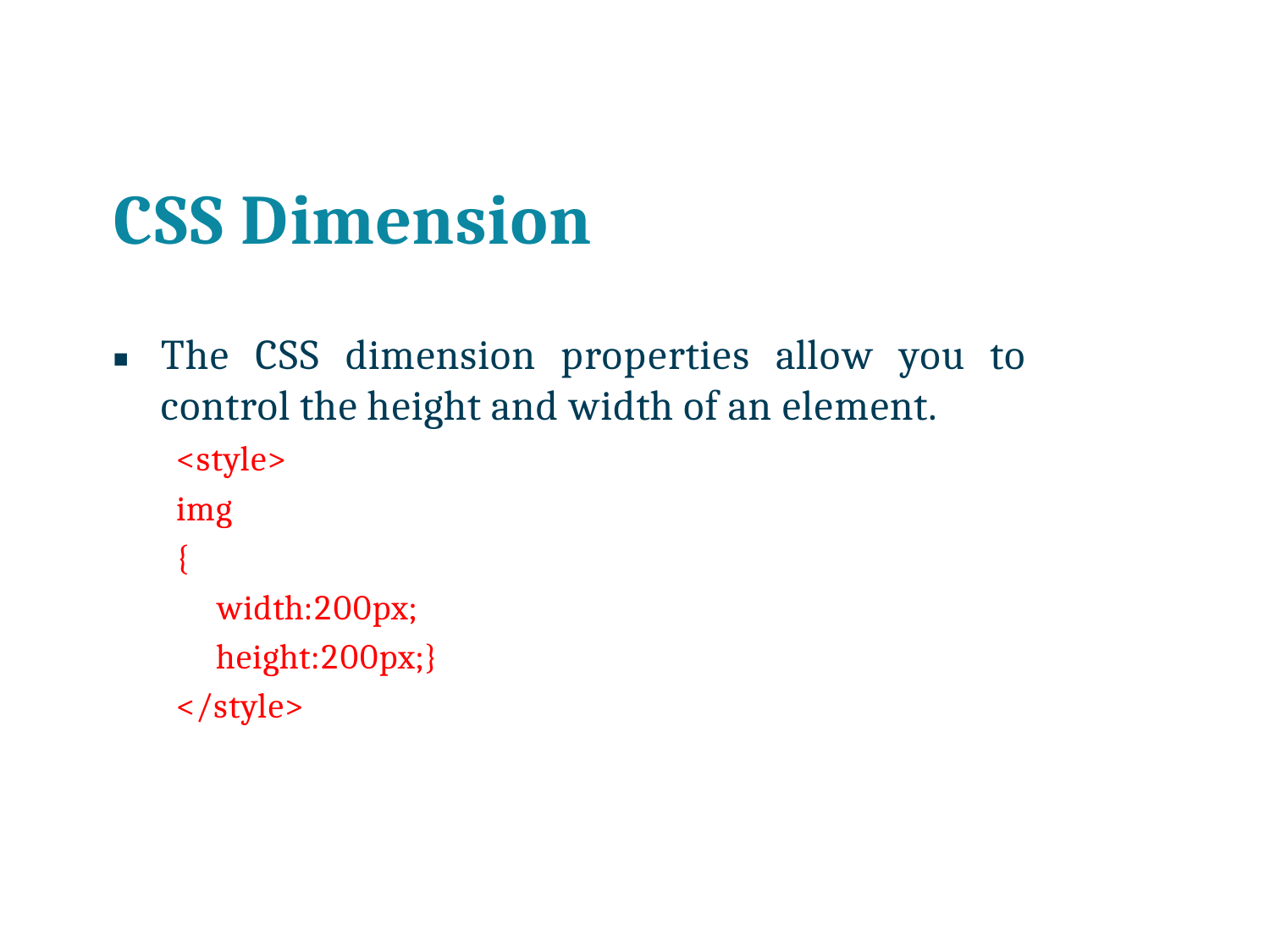

# CSS Dimension
The CSS dimension properties allow you to control the height and width of an element.
<style>
img
{
	width:200px;
	height:200px;}
</style>